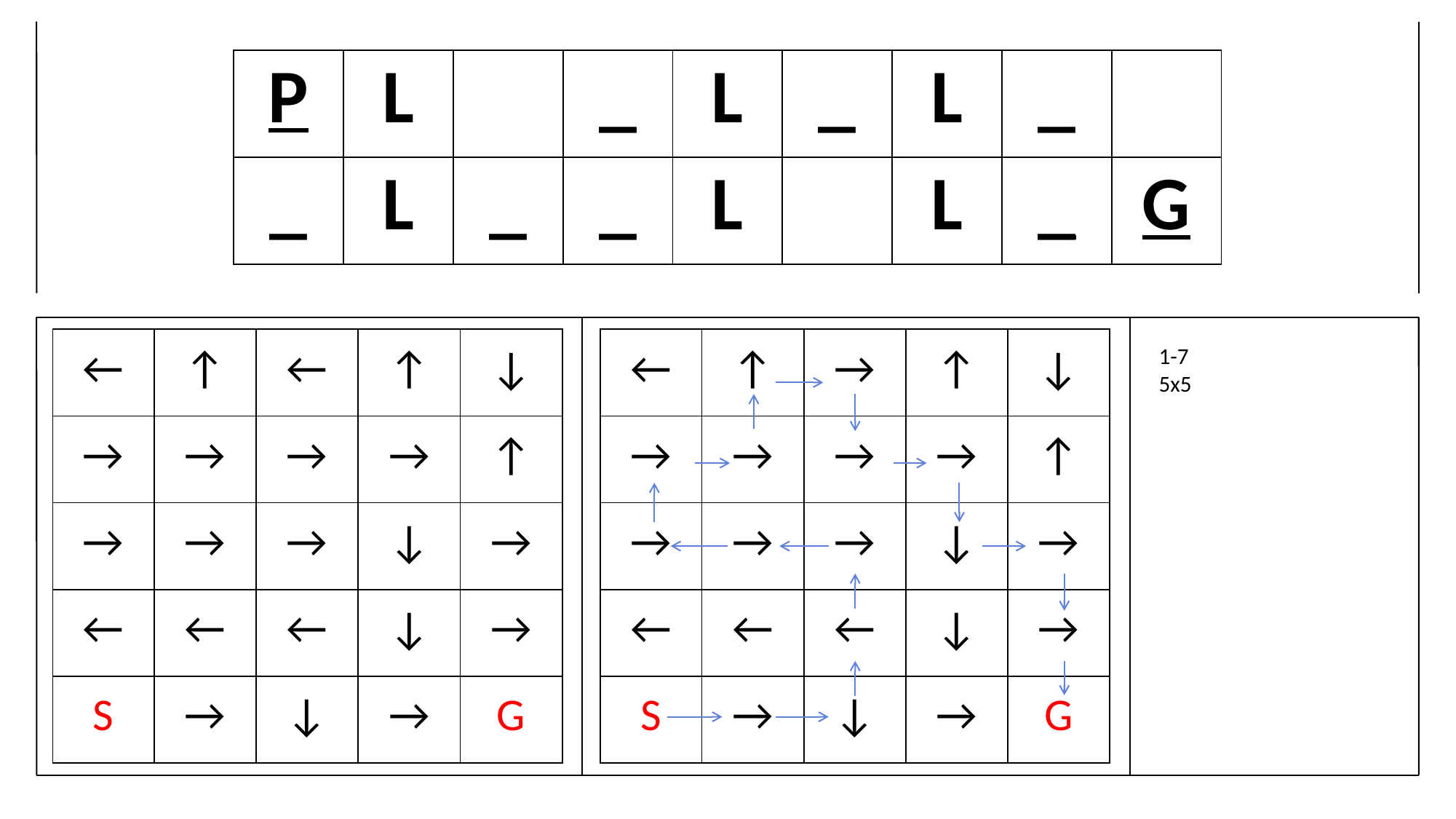

| P | L |  | \_ | L | \_ | L | \_ |  |
| --- | --- | --- | --- | --- | --- | --- | --- | --- |
| \_ | L | \_ | \_ | L |  | L | \_ | G |
| ← | ↑ | → | ↑ | ↓ |
| --- | --- | --- | --- | --- |
| → | → | → | → | ↑ |
| → | → | → | ↓ | → |
| ← | ← | ← | ↓ | → |
| S | → | ↓ | → | G |
| ← | ↑ | ← | ↑ | ↓ |
| --- | --- | --- | --- | --- |
| → | → | → | → | ↑ |
| → | → | → | ↓ | → |
| ← | ← | ← | ↓ | → |
| S | → | ↓ | → | G |
1-7
5x5